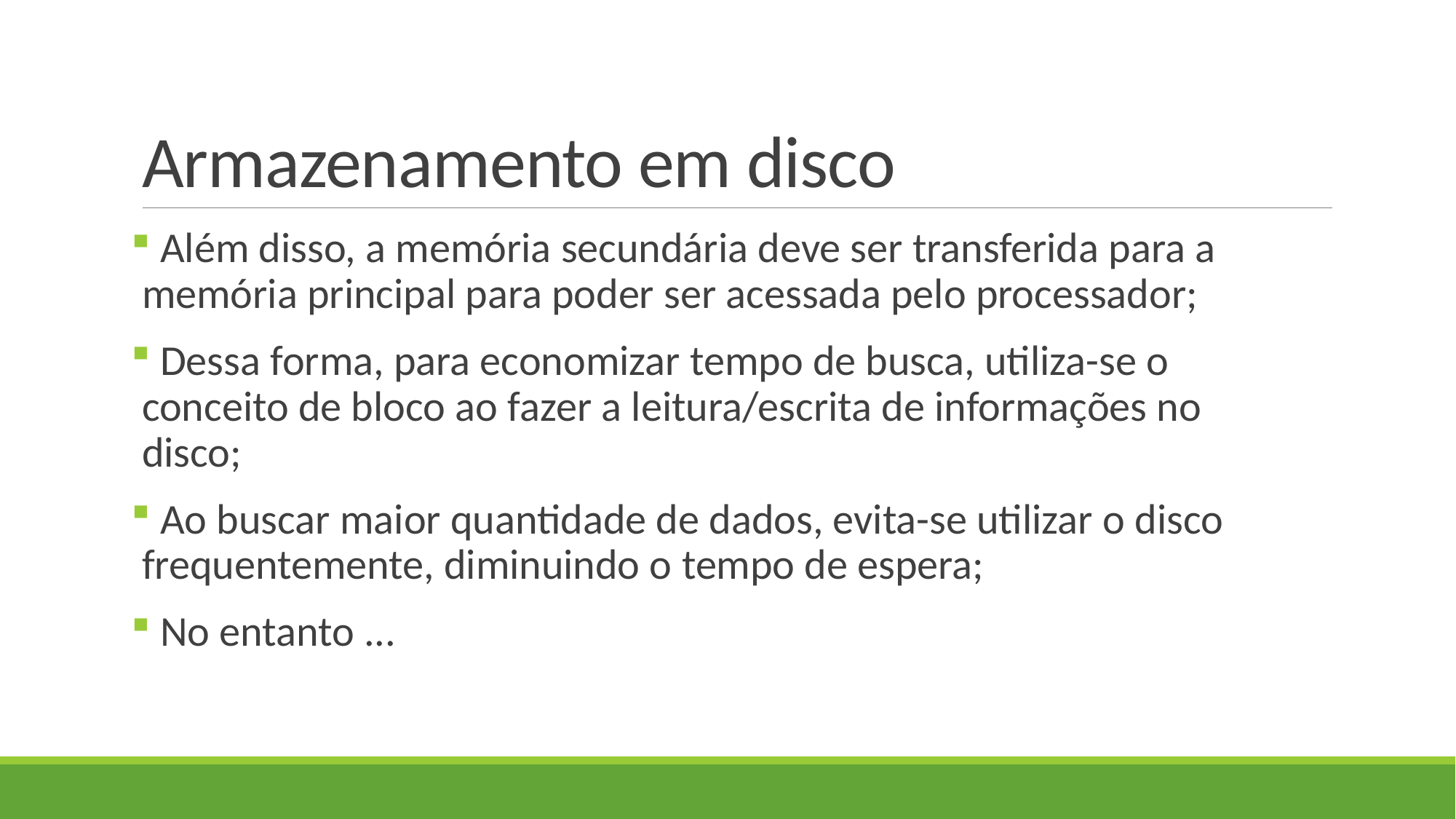

# Armazenamento em disco
 Além disso, a memória secundária deve ser transferida para a memória principal para poder ser acessada pelo processador;
 Dessa forma, para economizar tempo de busca, utiliza-se o conceito de bloco ao fazer a leitura/escrita de informações no disco;
 Ao buscar maior quantidade de dados, evita-se utilizar o disco frequentemente, diminuindo o tempo de espera;
 No entanto ...